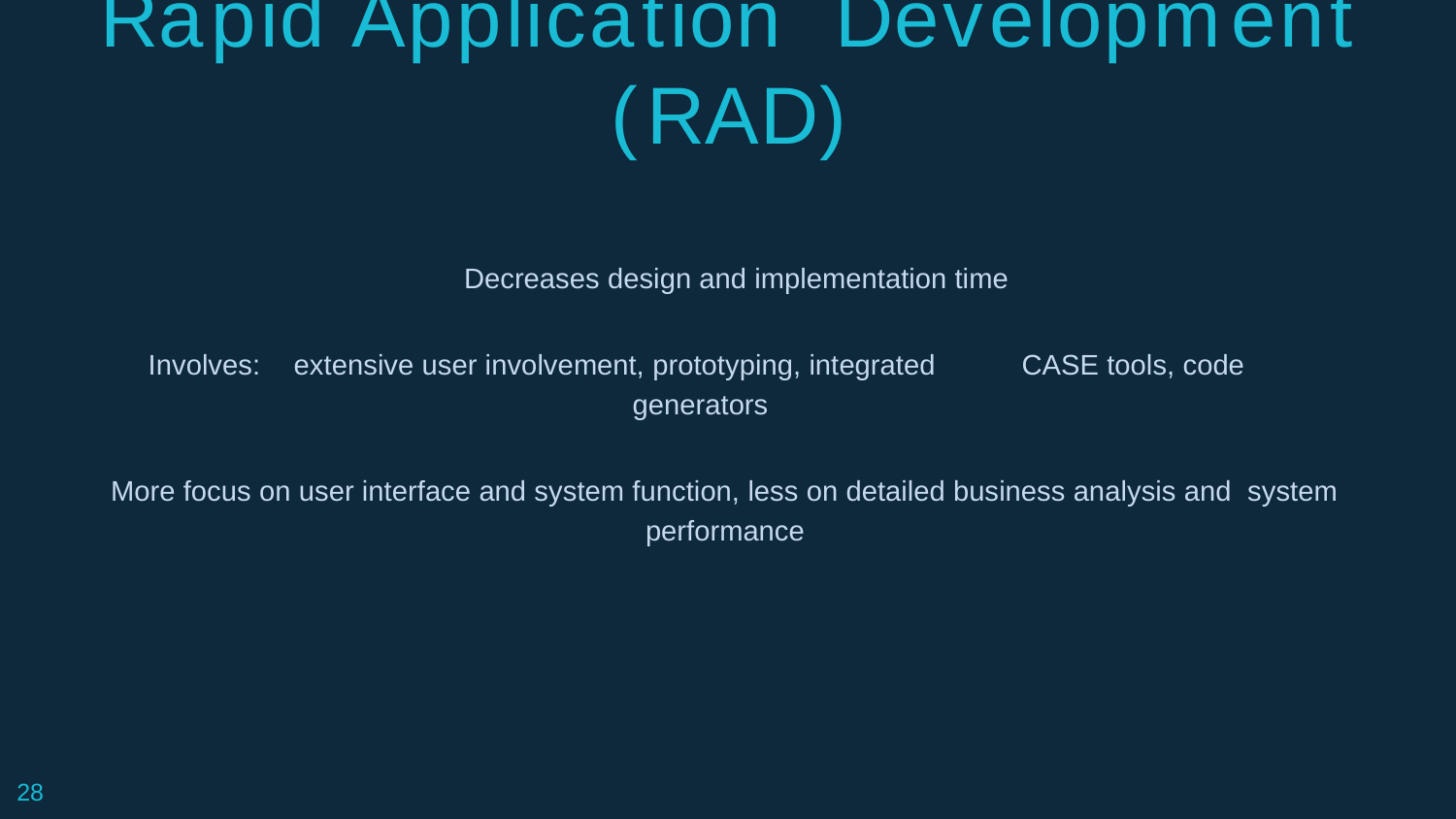

# Rapid Application  Development (RAD)
Decreases design and implementation time

Involves:	extensive user involvement, prototyping, integrated	CASE tools, code  generators

More focus on user interface and system function, less on detailed business analysis and  system performance
28